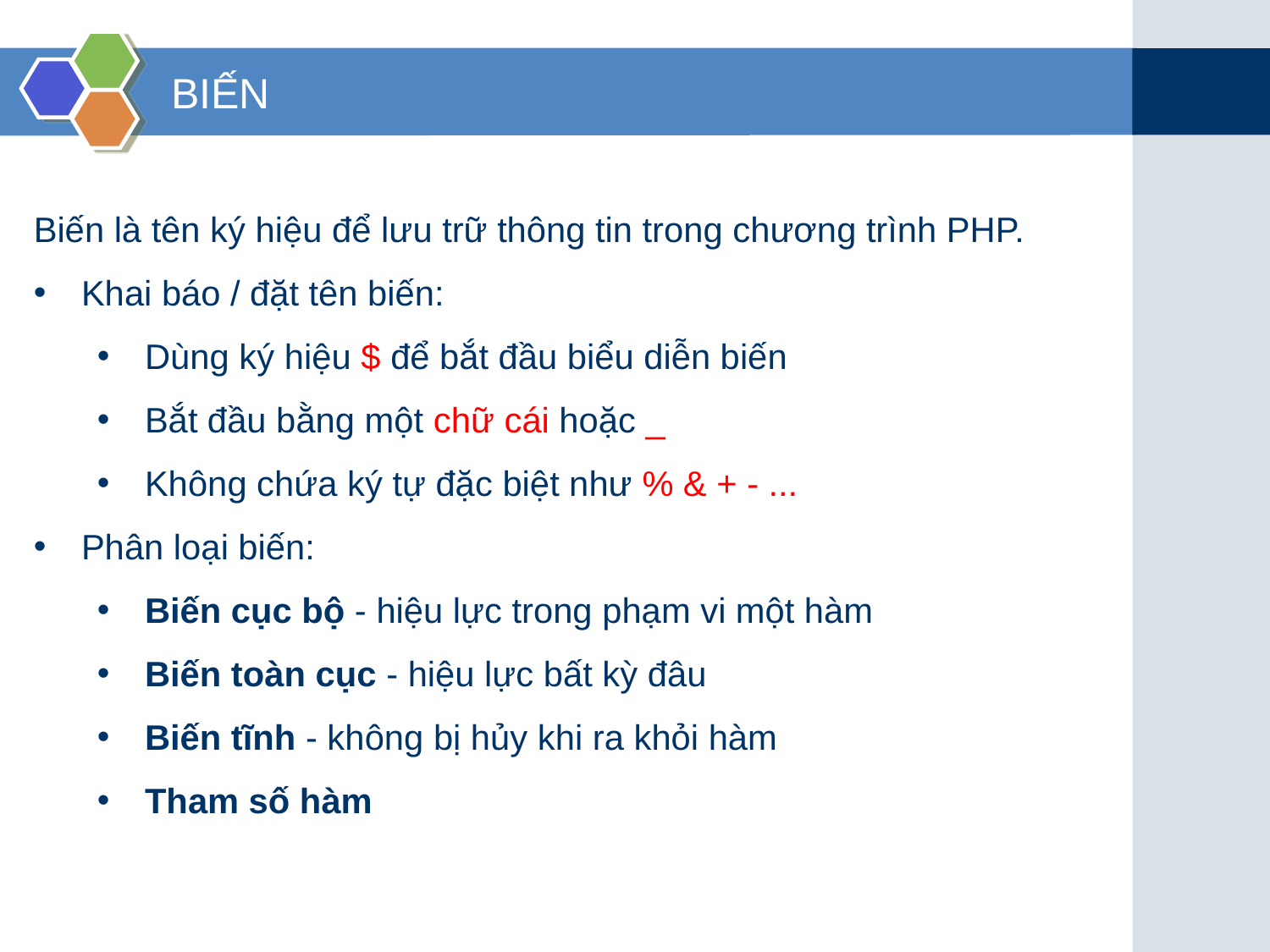

# BIẾN
Biến là tên ký hiệu để lưu trữ thông tin trong chương trình PHP.
Khai báo / đặt tên biến:
Dùng ký hiệu $ để bắt đầu biểu diễn biến
Bắt đầu bằng một chữ cái hoặc _
Không chứa ký tự đặc biệt như % & + - ...
Phân loại biến:
Biến cục bộ - hiệu lực trong phạm vi một hàm
Biến toàn cục - hiệu lực bất kỳ đâu
Biến tĩnh - không bị hủy khi ra khỏi hàm
Tham số hàm